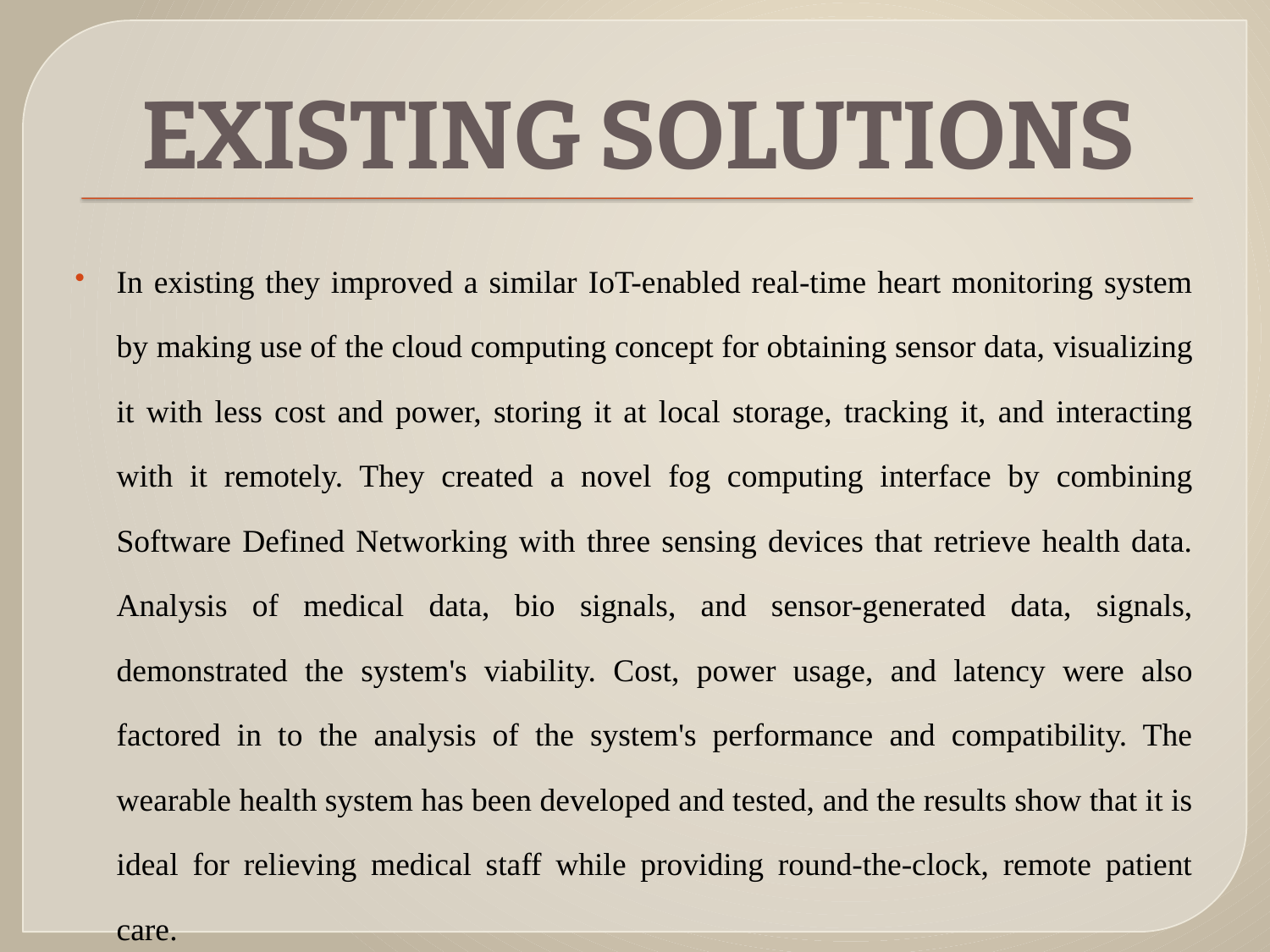

# EXISTING SOLUTIONS
In existing they improved a similar IoT-enabled real-time heart monitoring system by making use of the cloud computing concept for obtaining sensor data, visualizing it with less cost and power, storing it at local storage, tracking it, and interacting with it remotely. They created a novel fog computing interface by combining Software Defined Networking with three sensing devices that retrieve health data. Analysis of medical data, bio signals, and sensor-generated data, signals, demonstrated the system's viability. Cost, power usage, and latency were also factored in to the analysis of the system's performance and compatibility. The wearable health system has been developed and tested, and the results show that it is ideal for relieving medical staff while providing round-the-clock, remote patient care.